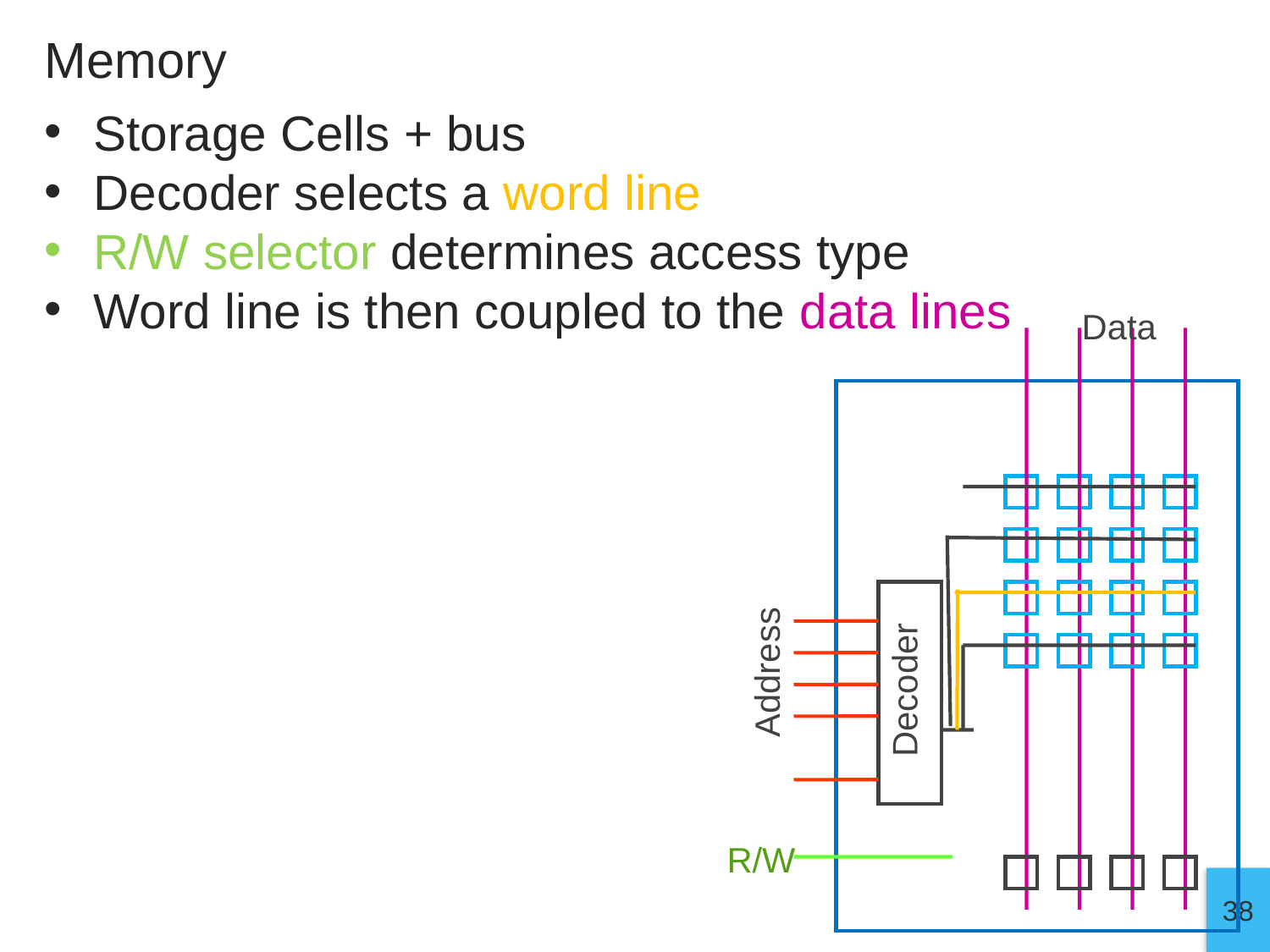

# Memory
Storage Cells + bus
Decoder selects a word line
R/W selector determines access type
Word line is then coupled to the data lines

Data

Address

Decoder

R/W

38